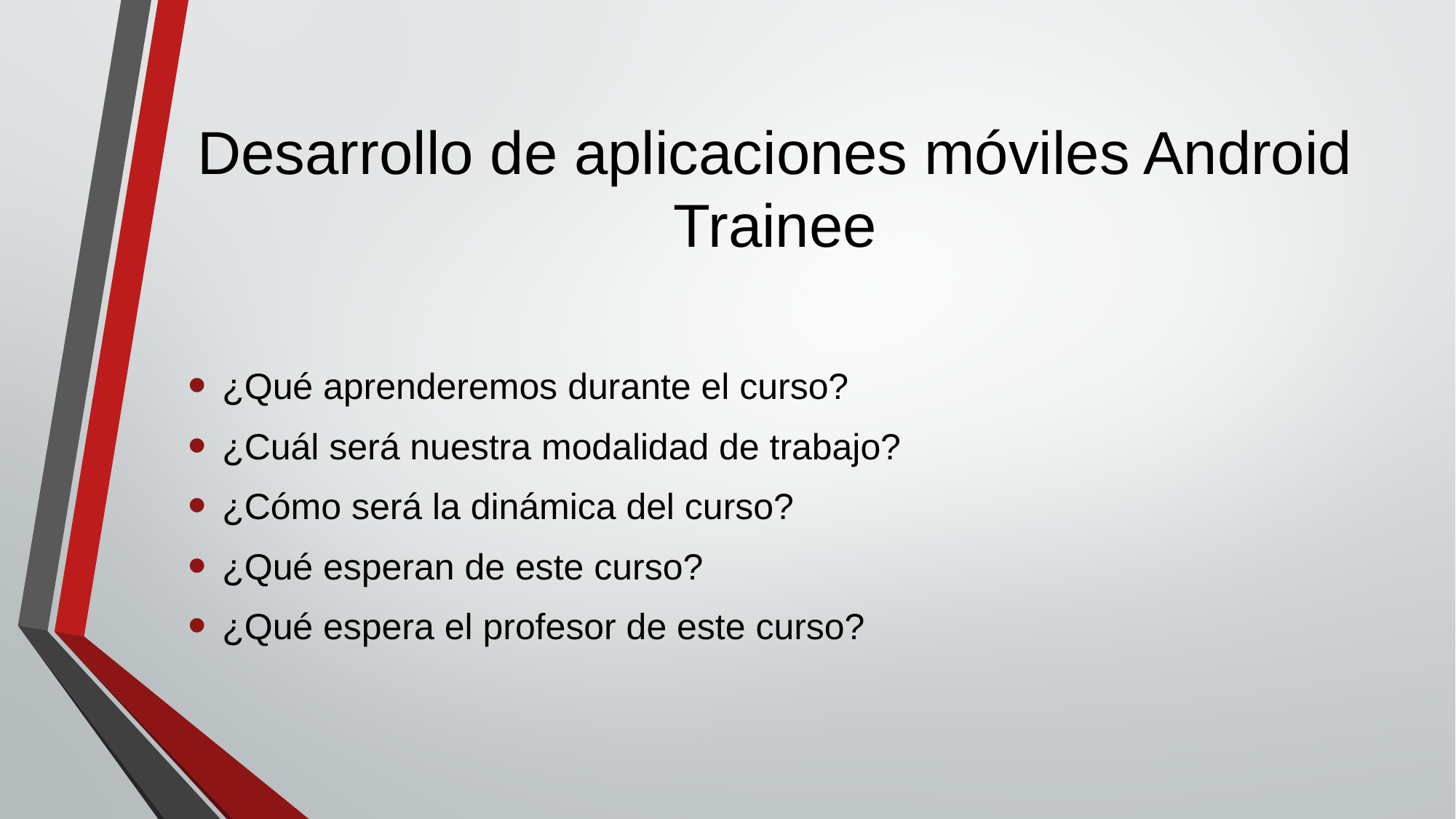

# Desarrollo de aplicaciones móviles Android Trainee
¿Qué aprenderemos durante el curso?
¿Cuál será nuestra modalidad de trabajo?
¿Cómo será la dinámica del curso?
¿Qué esperan de este curso?
¿Qué espera el profesor de este curso?